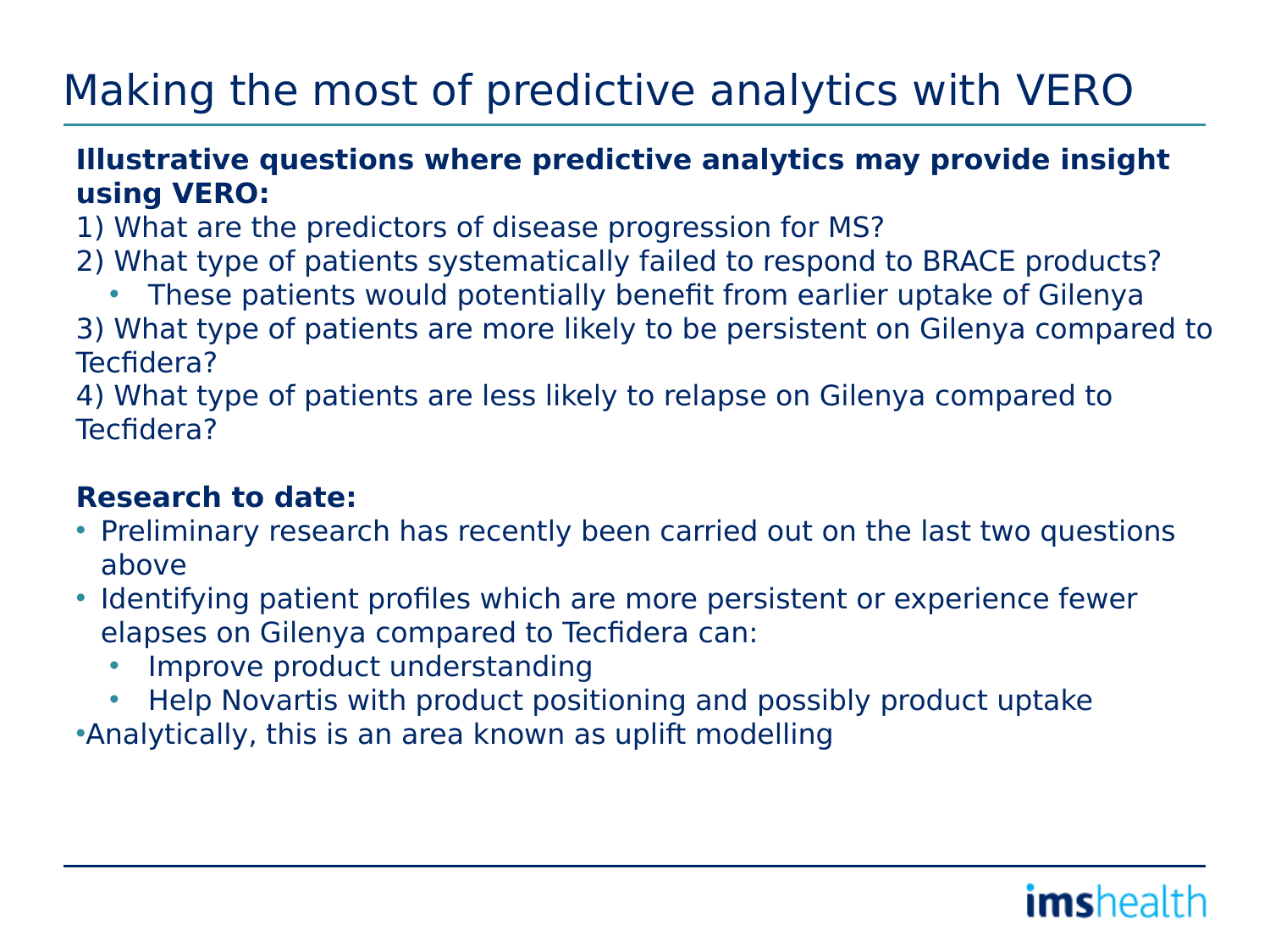

# Making the most of predictive analytics with VERO
Illustrative questions where predictive analytics may provide insight using VERO:
1) What are the predictors of disease progression for MS?
2) What type of patients systematically failed to respond to BRACE products?
 These patients would potentially benefit from earlier uptake of Gilenya
3) What type of patients are more likely to be persistent on Gilenya compared to Tecfidera?
4) What type of patients are less likely to relapse on Gilenya compared to Tecfidera?

Research to date:
Preliminary research has recently been carried out on the last two questions above
Identifying patient profiles which are more persistent or experience fewer elapses on Gilenya compared to Tecfidera can:
 Improve product understanding
 Help Novartis with product positioning and possibly product uptake
Analytically, this is an area known as uplift modelling